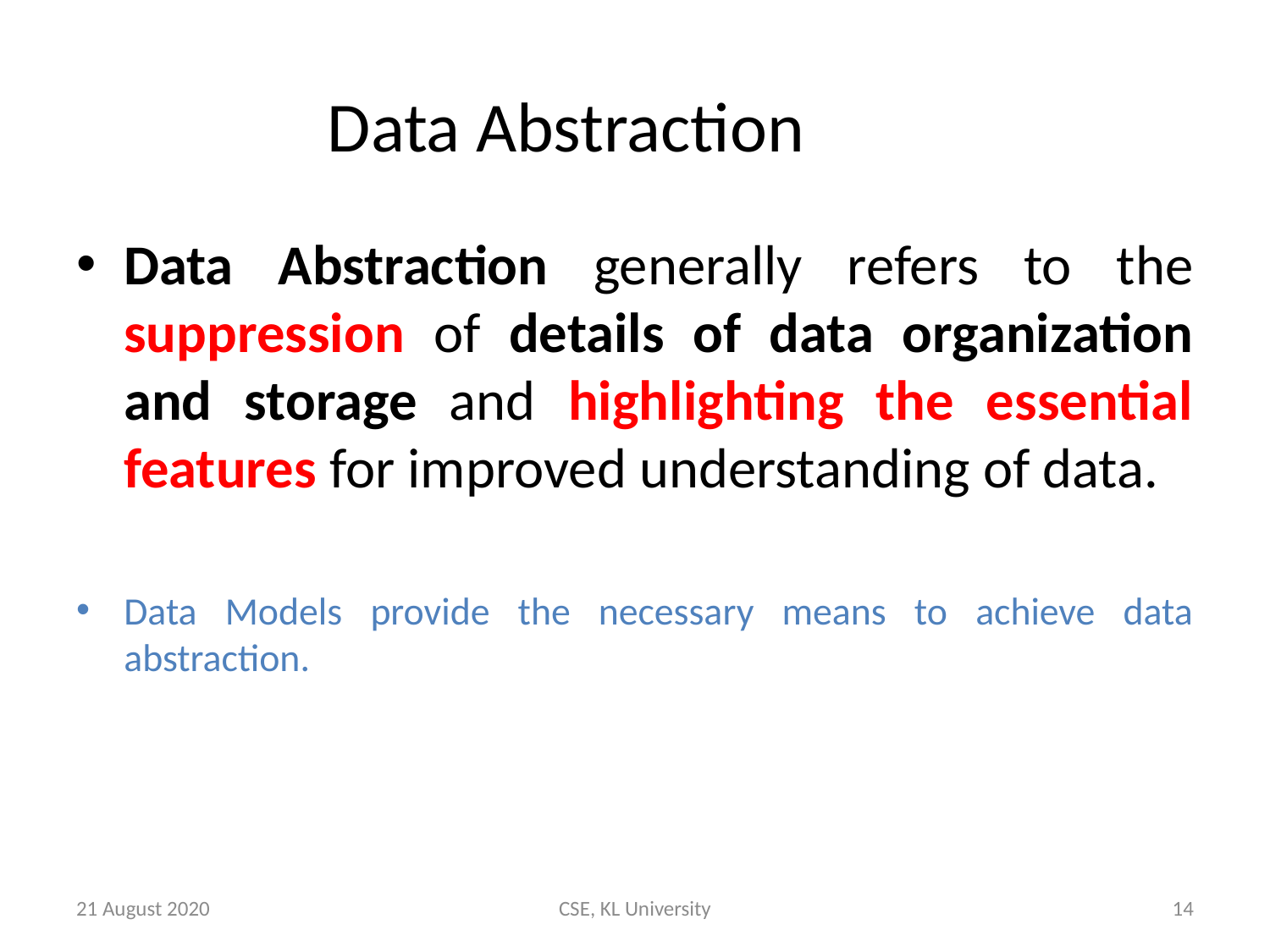

# Data Abstraction
Data Abstraction generally refers to the suppression of details of data organization and storage and highlighting the essential features for improved understanding of data.

Data Models provide the necessary means to achieve data abstraction.

21 August 2020
CSE, KL University
14